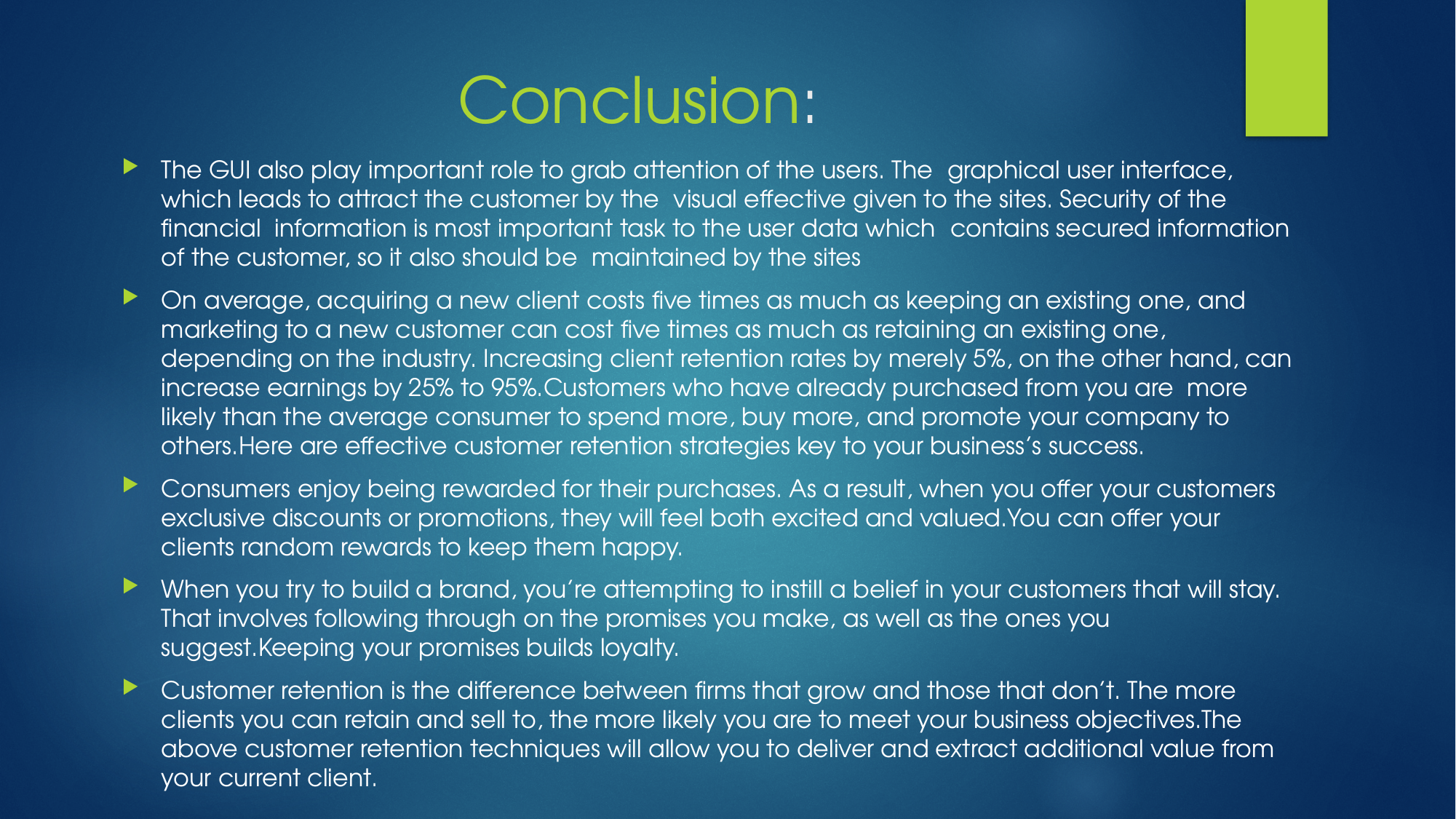

# Conclusion:
The GUI also play important role to grab attention of the users. The  graphical user interface, which leads to attract the customer by the  visual effective given to the sites. Security of the financial  information is most important task to the user data which  contains secured information of the customer, so it also should be  maintained by the sites
On average, acquiring a new client costs five times as much as keeping an existing one, and marketing to a new customer can cost five times as much as retaining an existing one, depending on the industry. Increasing client retention rates by merely 5%, on the other hand, can increase earnings by 25% to 95%.Customers who have already purchased from you are  more likely than the average consumer to spend more, buy more, and promote your company to others.Here are effective customer retention strategies key to your business’s success.
Consumers enjoy being rewarded for their purchases. As a result, when you offer your customers exclusive discounts or promotions, they will feel both excited and valued.You can offer your clients random rewards to keep them happy.
When you try to build a brand, you’re attempting to instill a belief in your customers that will stay. That involves following through on the promises you make, as well as the ones you suggest.Keeping your promises builds loyalty.
Customer retention is the difference between firms that grow and those that don’t. The more clients you can retain and sell to, the more likely you are to meet your business objectives.The above customer retention techniques will allow you to deliver and extract additional value from your current client.